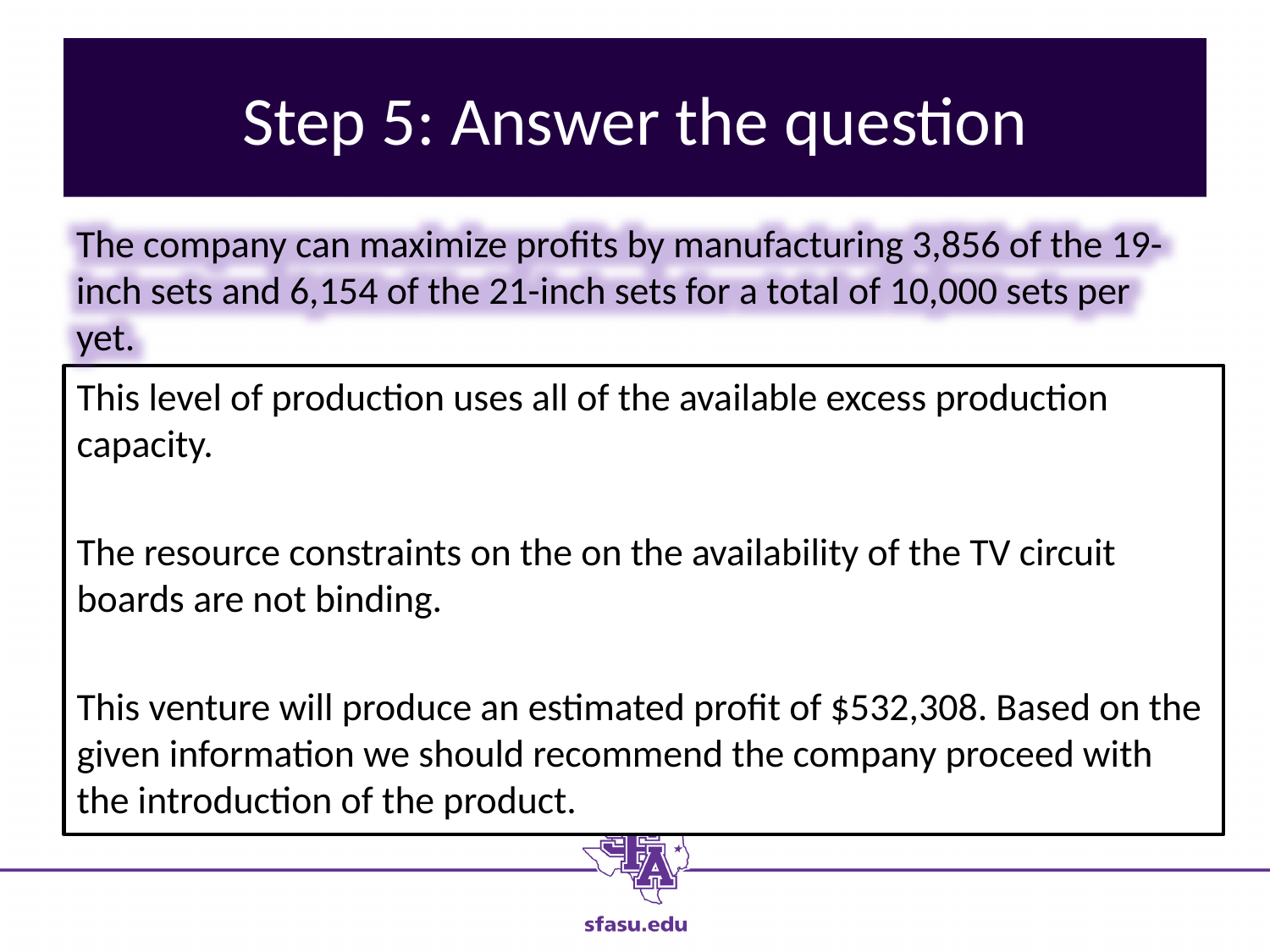

# Step 5: Answer the question
The company can maximize profits by manufacturing 3,856 of the 19-inch sets and 6,154 of the 21-inch sets for a total of 10,000 sets per yet.

This level of production uses all of the available excess production capacity.

The resource constraints on the on the availability of the TV circuit boards are not binding.

This venture will produce an estimated profit of $532,308. Based on the given information we should recommend the company proceed with the introduction of the product.